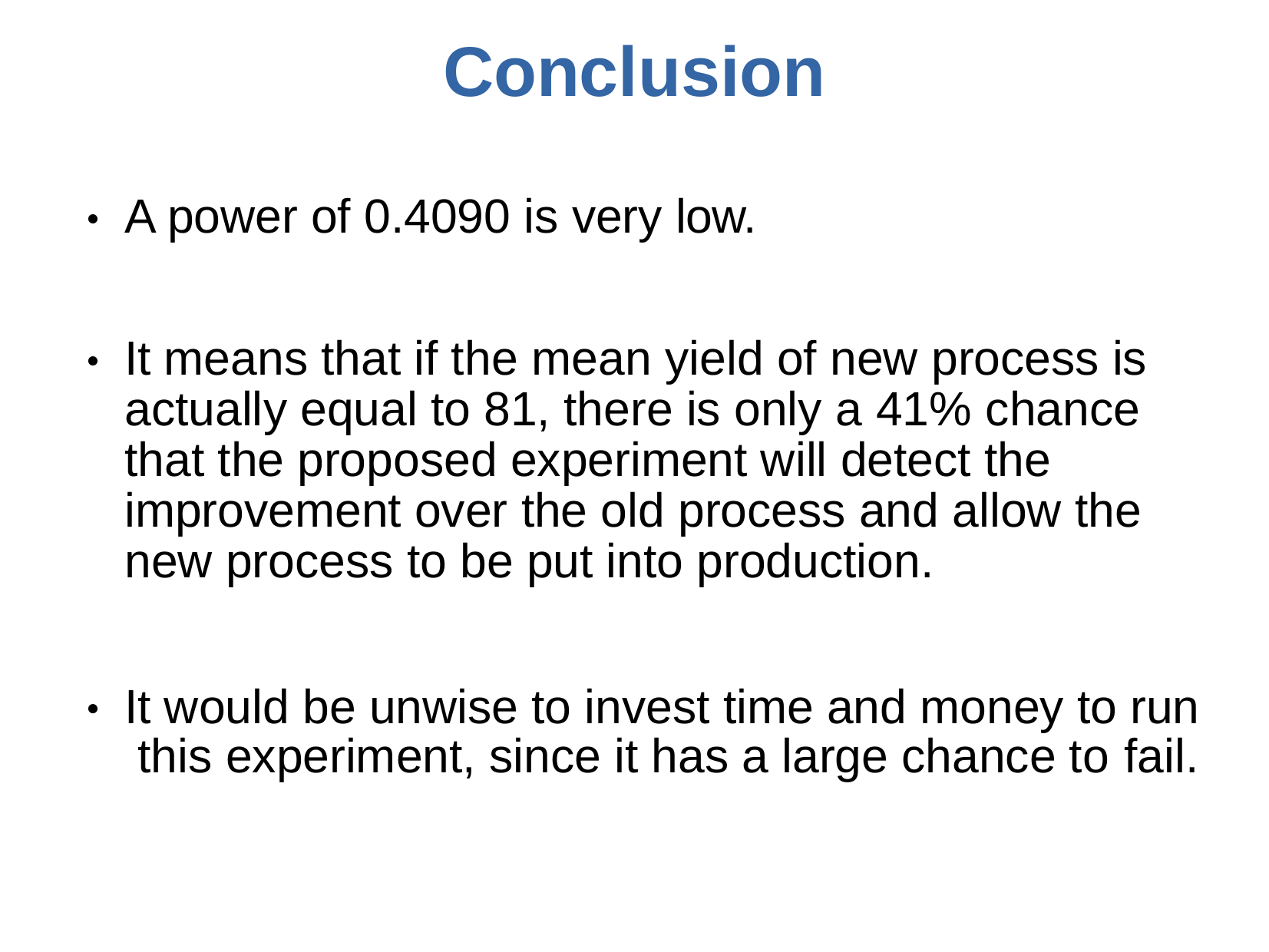

# Conclusion
A power of 0.4090 is very low.
●
It means that if the mean yield of new process is  actually equal to 81, there is only a 41% chance  that the proposed experiment will detect the  improvement over the old process and allow the  new process to be put into production.
●
It would be unwise to invest time and money to run  this experiment, since it has a large chance to fail.
●